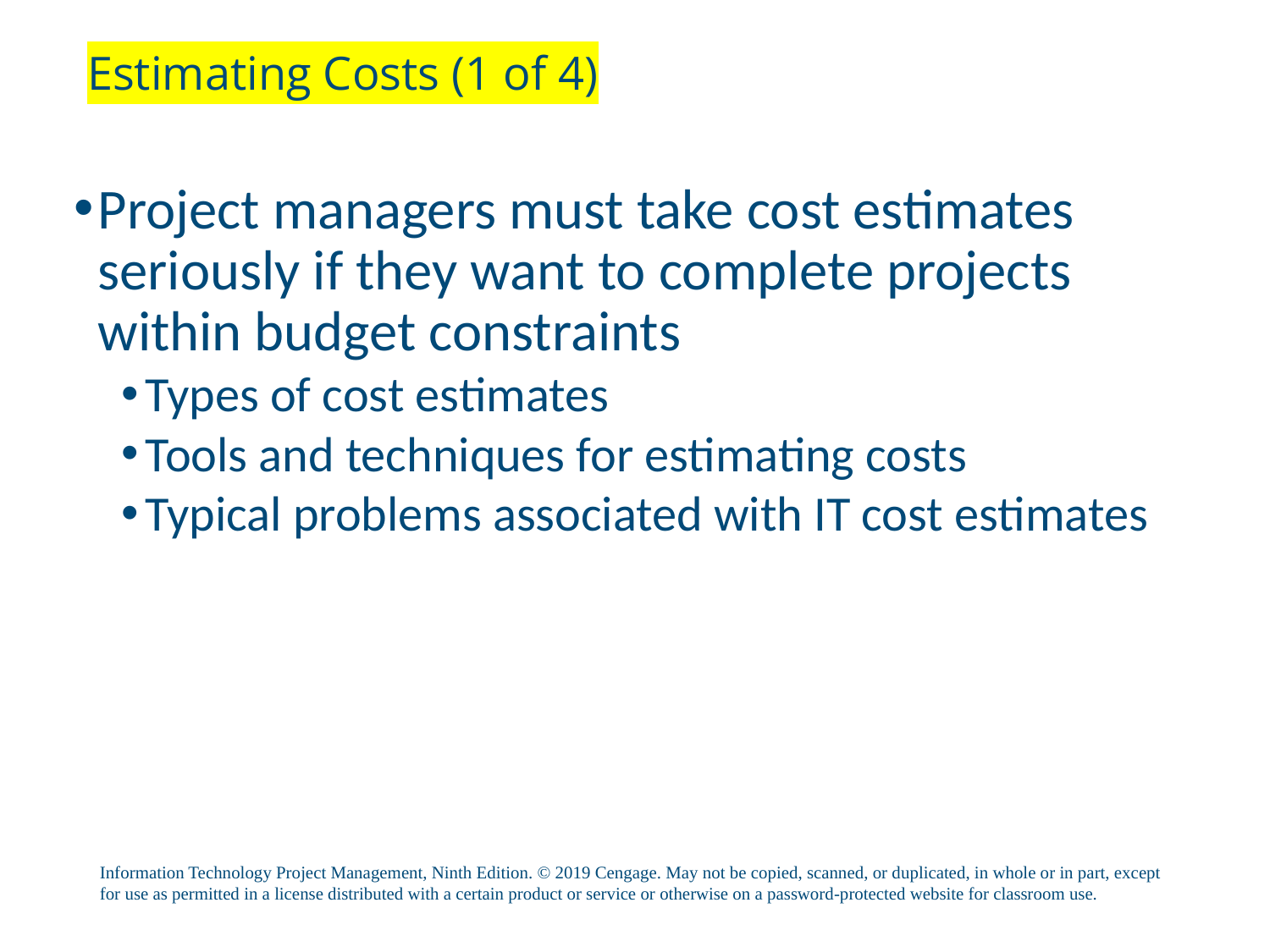

# Estimating Costs (1 of 4)
Project managers must take cost estimates seriously if they want to complete projects within budget constraints
Types of cost estimates
Tools and techniques for estimating costs
Typical problems associated with IT cost estimates
Information Technology Project Management, Ninth Edition. © 2019 Cengage. May not be copied, scanned, or duplicated, in whole or in part, except for use as permitted in a license distributed with a certain product or service or otherwise on a password-protected website for classroom use.